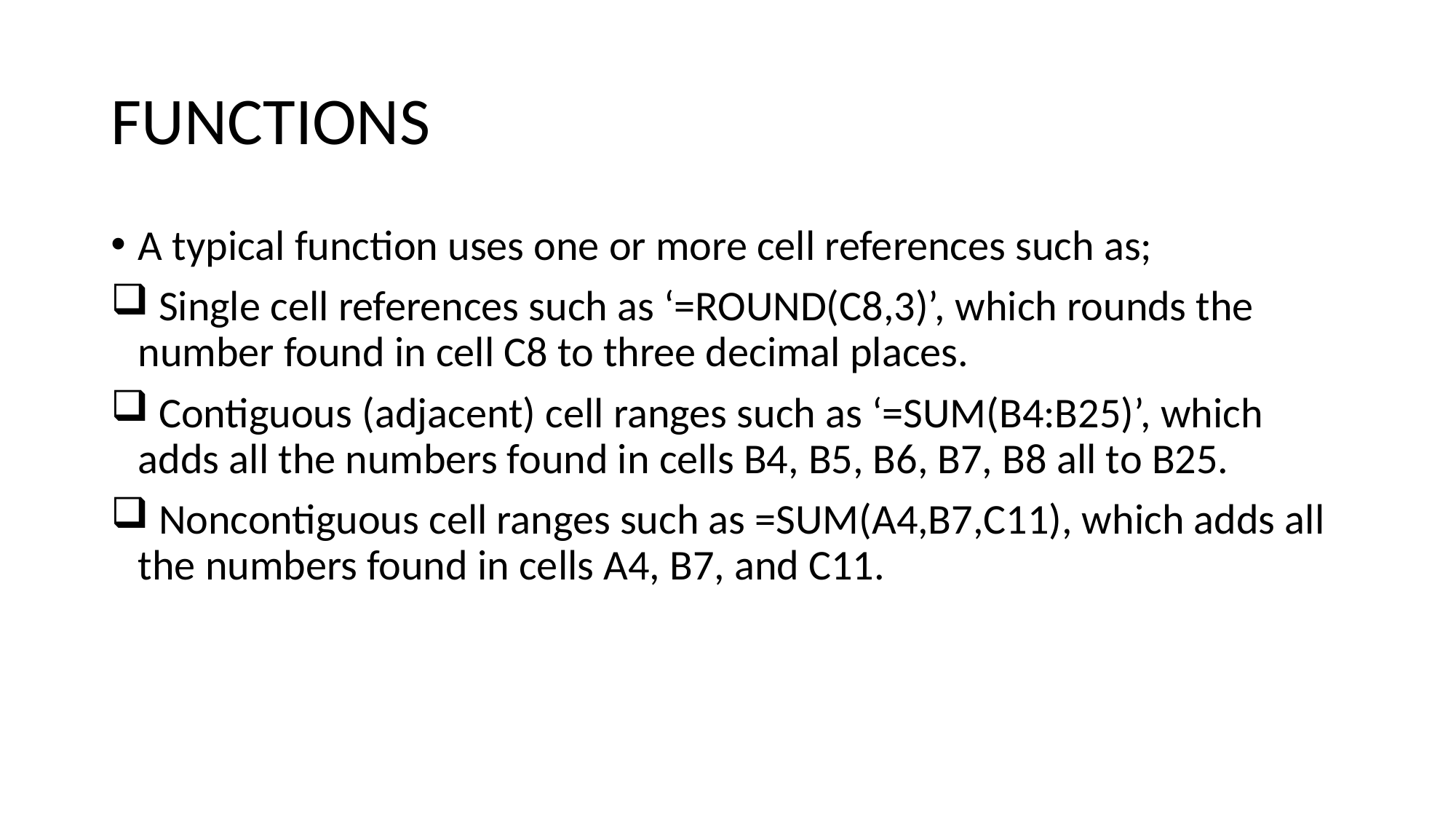

# FUNCTIONS
A typical function uses one or more cell references such as;
 Single cell references such as ‘=ROUND(C8,3)’, which rounds the number found in cell C8 to three decimal places.
 Contiguous (adjacent) cell ranges such as ‘=SUM(B4:B25)’, which adds all the numbers found in cells B4, B5, B6, B7, B8 all to B25.
 Noncontiguous cell ranges such as =SUM(A4,B7,C11), which adds all the numbers found in cells A4, B7, and C11.